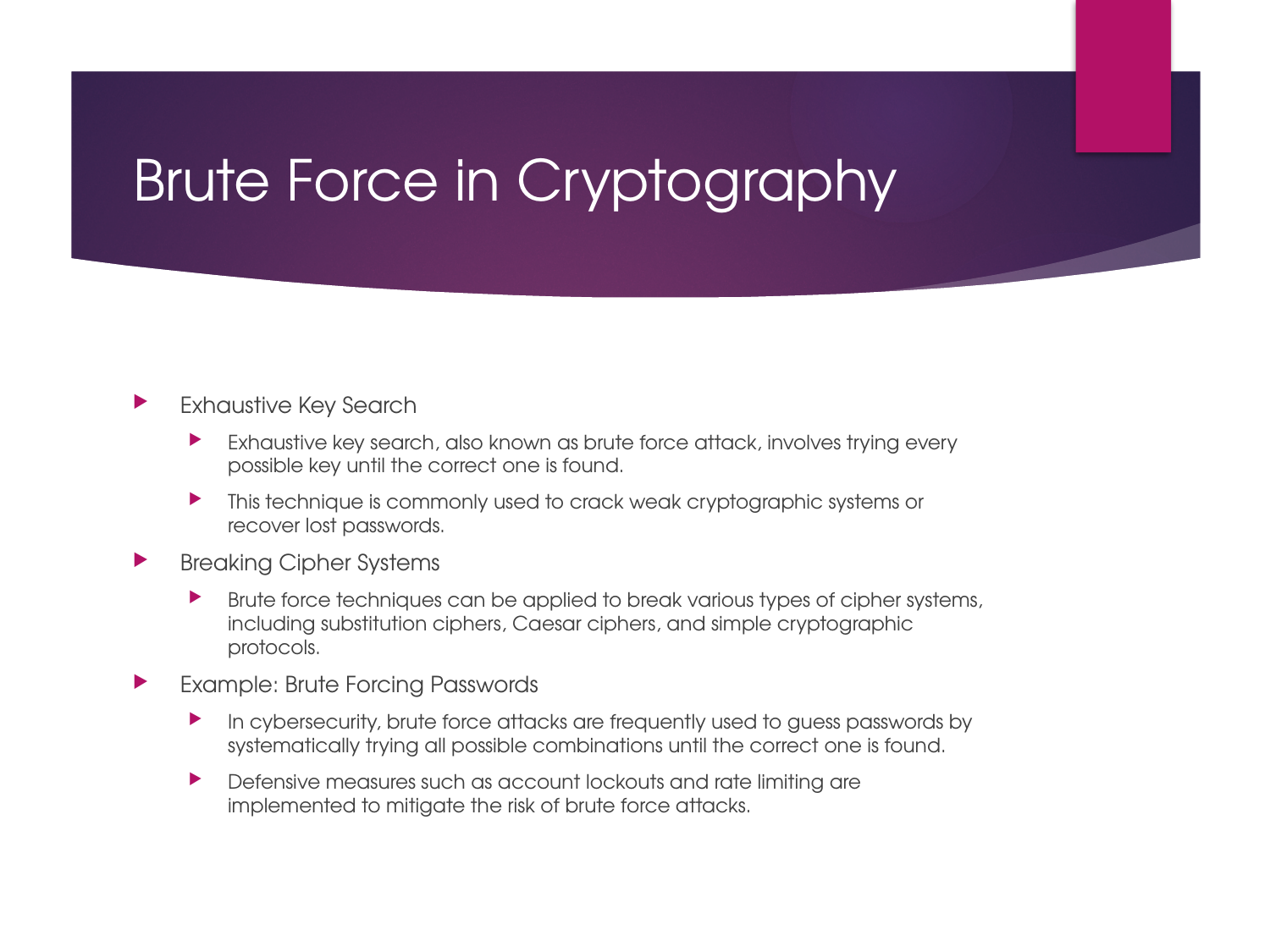

# Brute Force in Cryptography

Exhaustive Key Search
Exhaustive key search, also known as brute force attack, involves trying every possible key until the correct one is found.
This technique is commonly used to crack weak cryptographic systems or recover lost passwords.
Breaking Cipher Systems
Brute force techniques can be applied to break various types of cipher systems, including substitution ciphers, Caesar ciphers, and simple cryptographic protocols.
Example: Brute Forcing Passwords
In cybersecurity, brute force attacks are frequently used to guess passwords by systematically trying all possible combinations until the correct one is found.
Defensive measures such as account lockouts and rate limiting are implemented to mitigate the risk of brute force attacks.